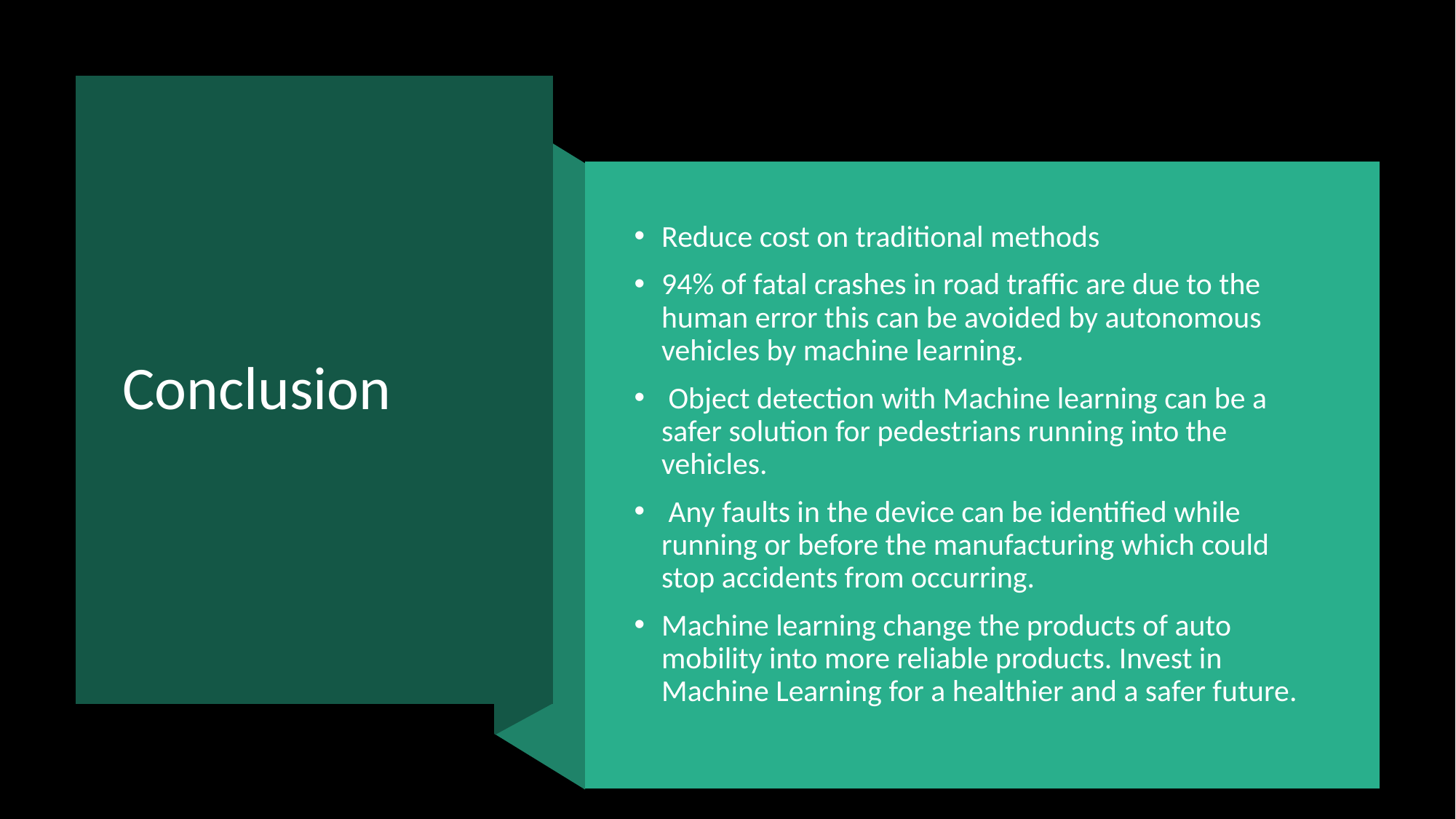

# Conclusion

Reduce cost on traditional methods
94% of fatal crashes in road traffic are due to the human error this can be avoided by autonomous vehicles by machine learning.
 Object detection with Machine learning can be a safer solution for pedestrians running into the vehicles.
 Any faults in the device can be identified while running or before the manufacturing which could stop accidents from occurring.
Machine learning change the products of auto mobility into more reliable products. Invest in Machine Learning for a healthier and a safer future.